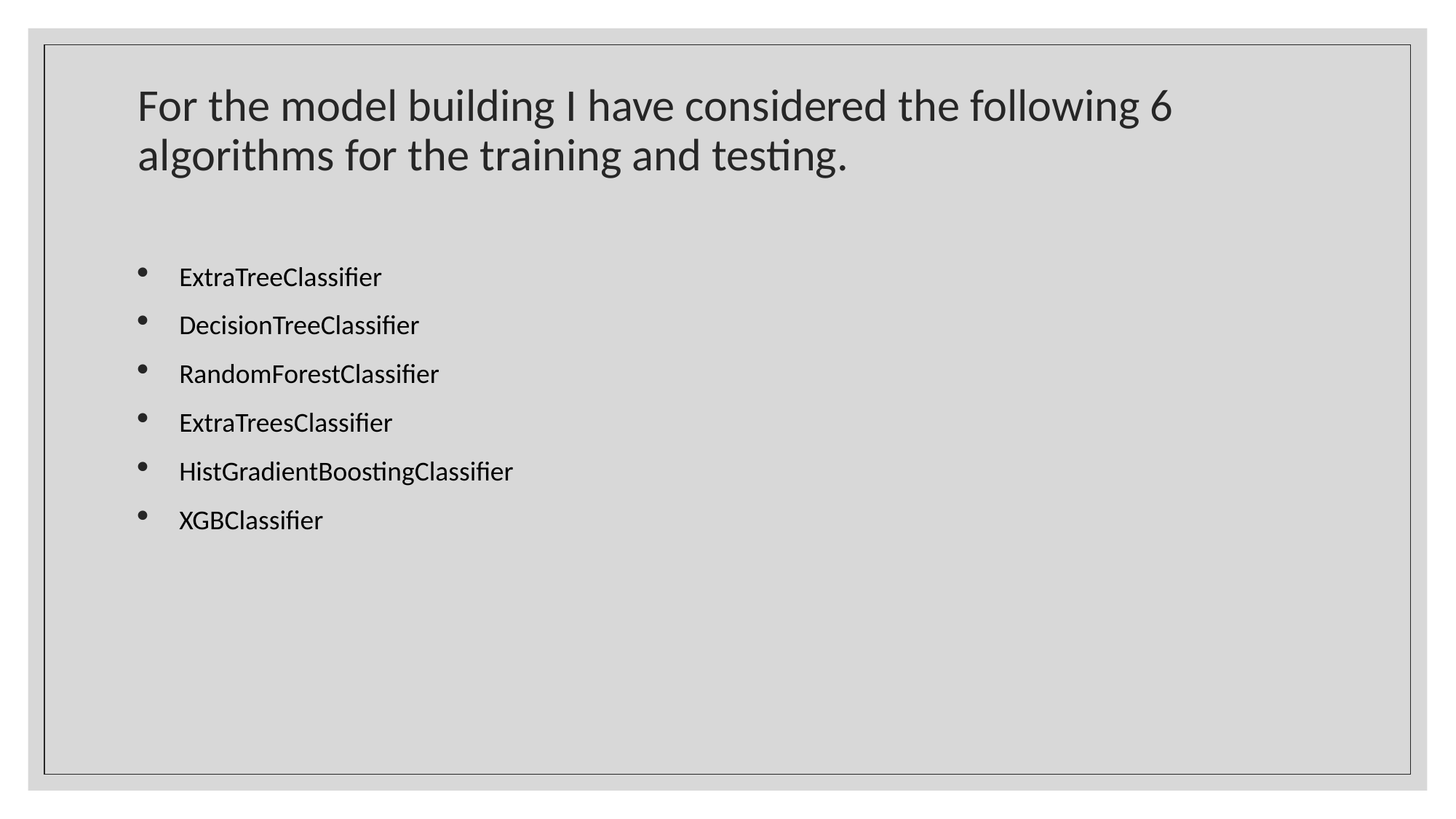

# For the model building I have considered the following 6 algorithms for the training and testing.
ExtraTreeClassifier
DecisionTreeClassifier
RandomForestClassifier
ExtraTreesClassifier
HistGradientBoostingClassifier
XGBClassifier